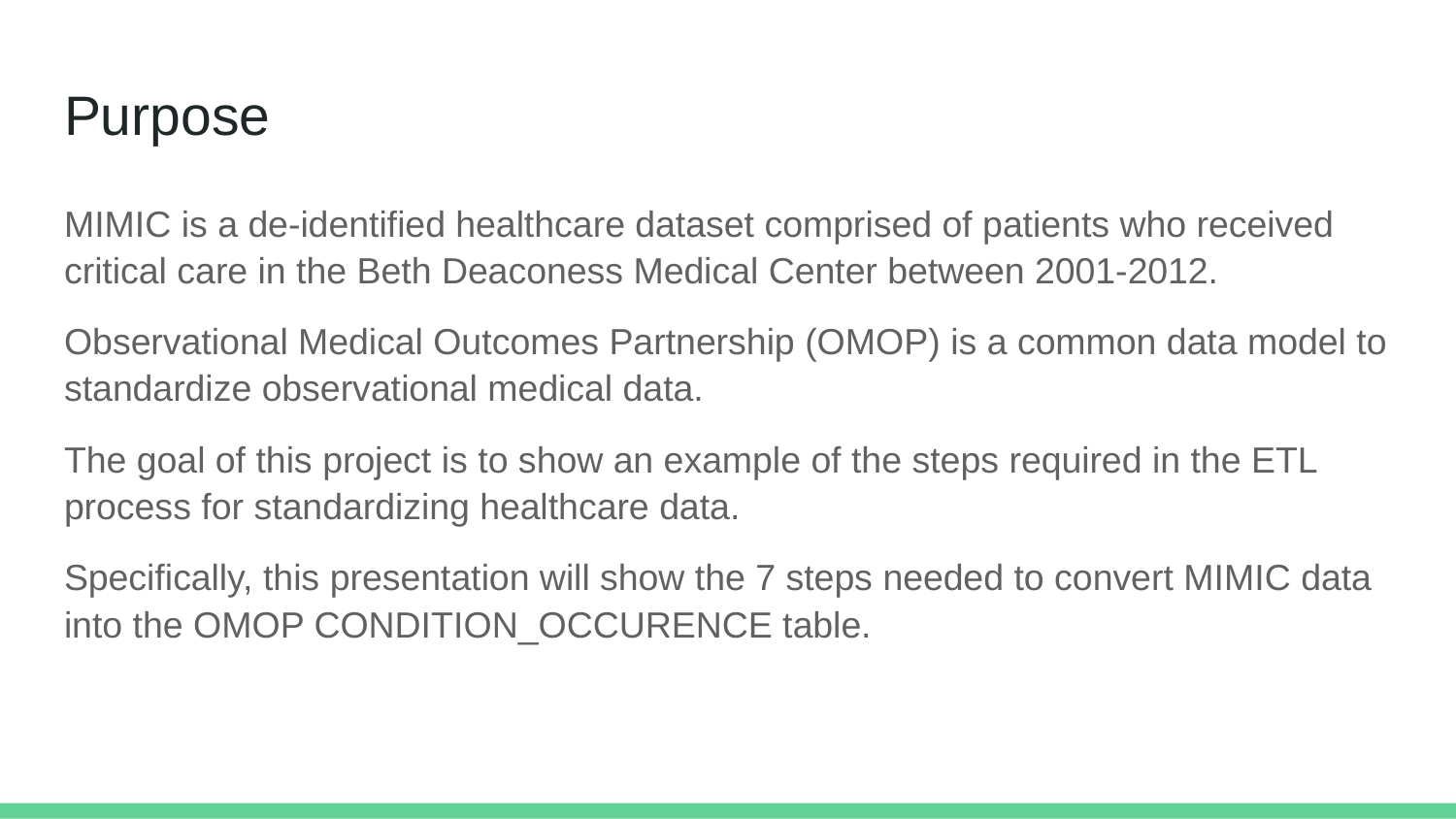

# Purpose
MIMIC is a de-identified healthcare dataset comprised of patients who received critical care in the Beth Deaconess Medical Center between 2001-2012.
Observational Medical Outcomes Partnership (OMOP) is a common data model to standardize observational medical data.
The goal of this project is to show an example of the steps required in the ETL process for standardizing healthcare data.
Specifically, this presentation will show the 7 steps needed to convert MIMIC data into the OMOP CONDITION_OCCURENCE table.